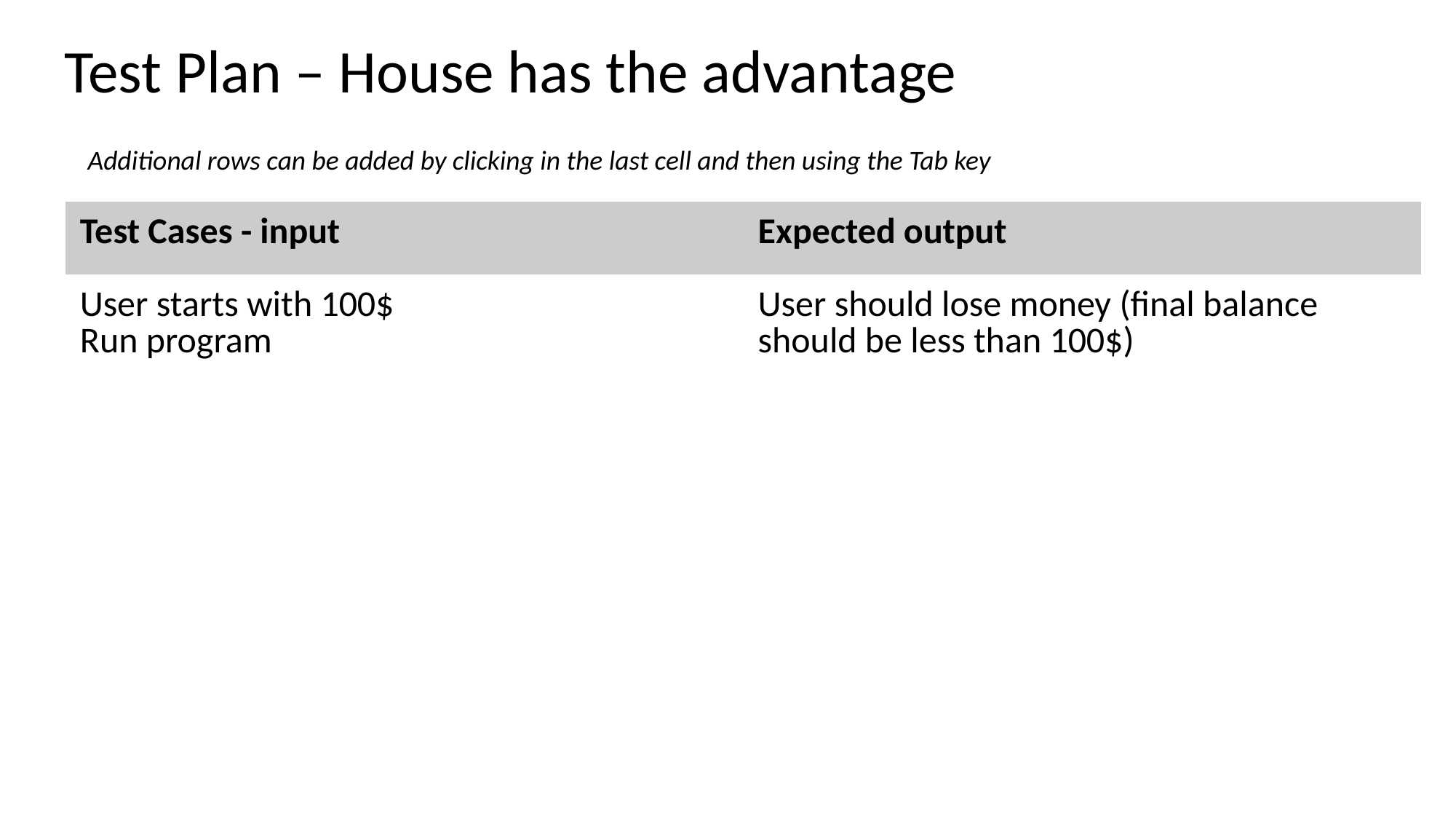

# Test Plan – House has the advantage
Additional rows can be added by clicking in the last cell and then using the Tab key
| Test Cases - input | Expected output |
| --- | --- |
| User starts with 100$ Run program | User should lose money (final balance should be less than 100$) |